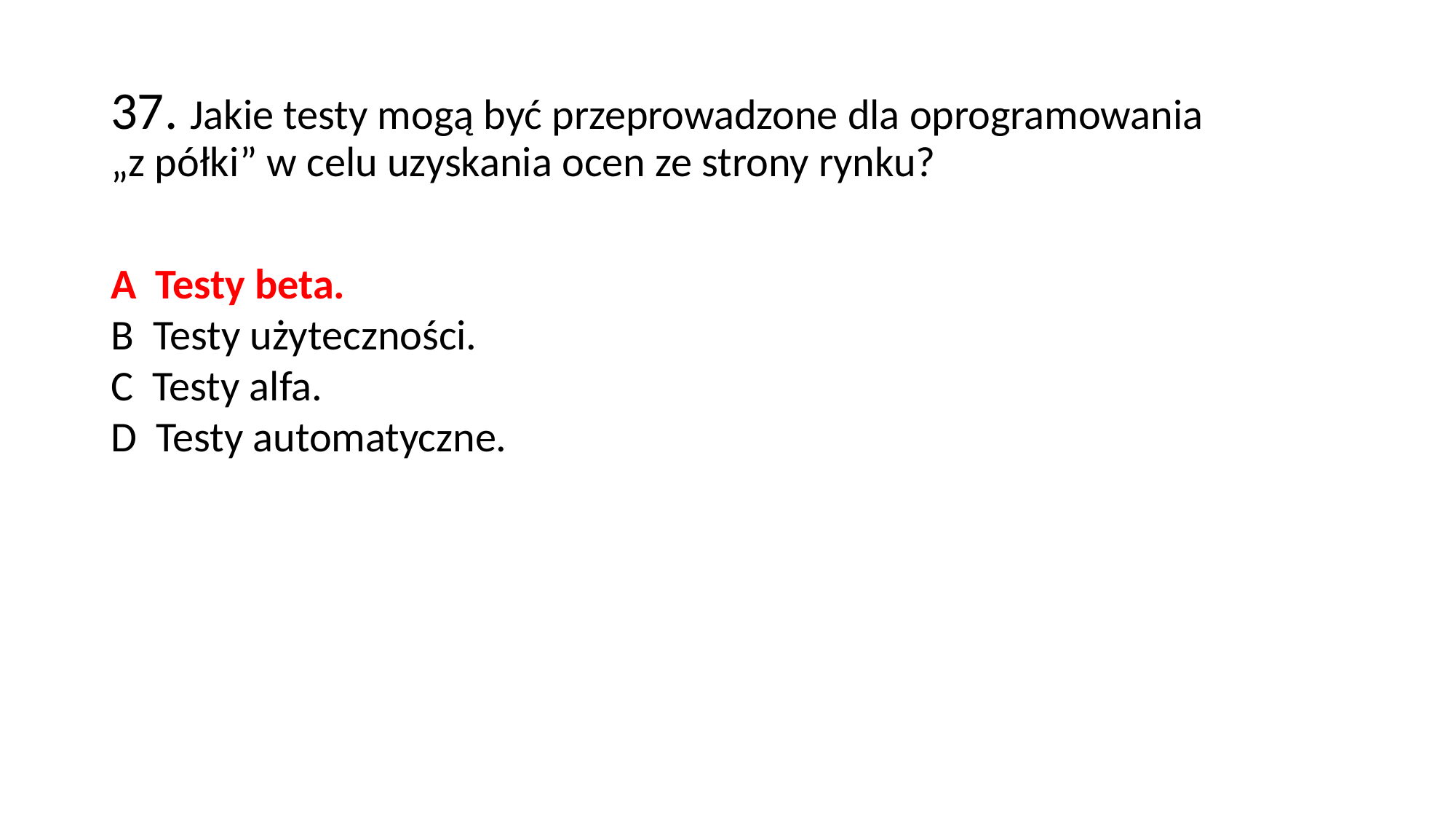

37. Jakie testy mogą być przeprowadzone dla oprogramowania
„z półki” w celu uzyskania ocen ze strony rynku?

A  Testy beta.
B  Testy użyteczności.
C  Testy alfa.
D  Testy automatyczne.